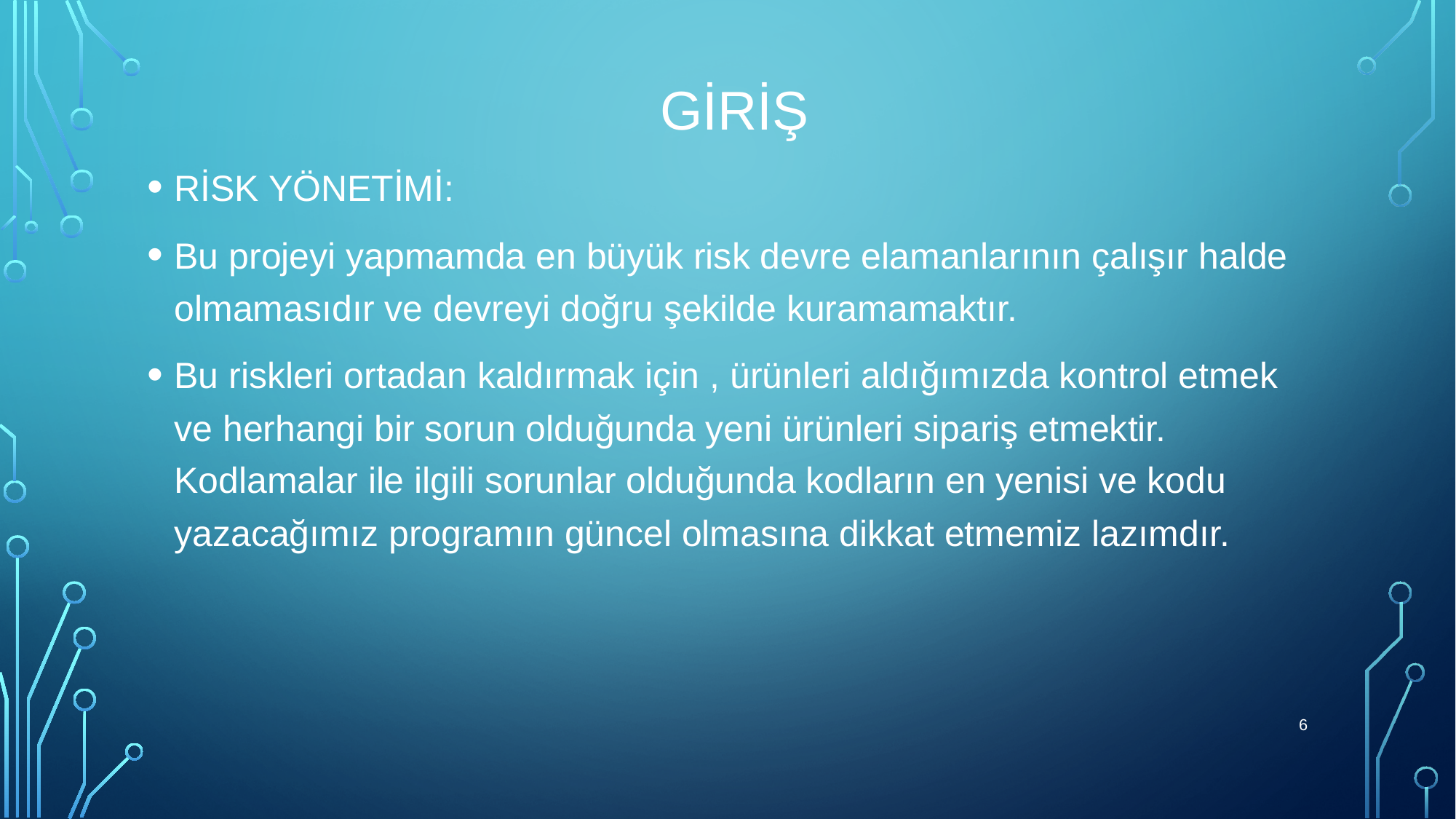

# giriş
RİSK YÖNETİMİ:
Bu projeyi yapmamda en büyük risk devre elamanlarının çalışır halde olmamasıdır ve devreyi doğru şekilde kuramamaktır.
Bu riskleri ortadan kaldırmak için , ürünleri aldığımızda kontrol etmek ve herhangi bir sorun olduğunda yeni ürünleri sipariş etmektir. Kodlamalar ile ilgili sorunlar olduğunda kodların en yenisi ve kodu yazacağımız programın güncel olmasına dikkat etmemiz lazımdır.
6